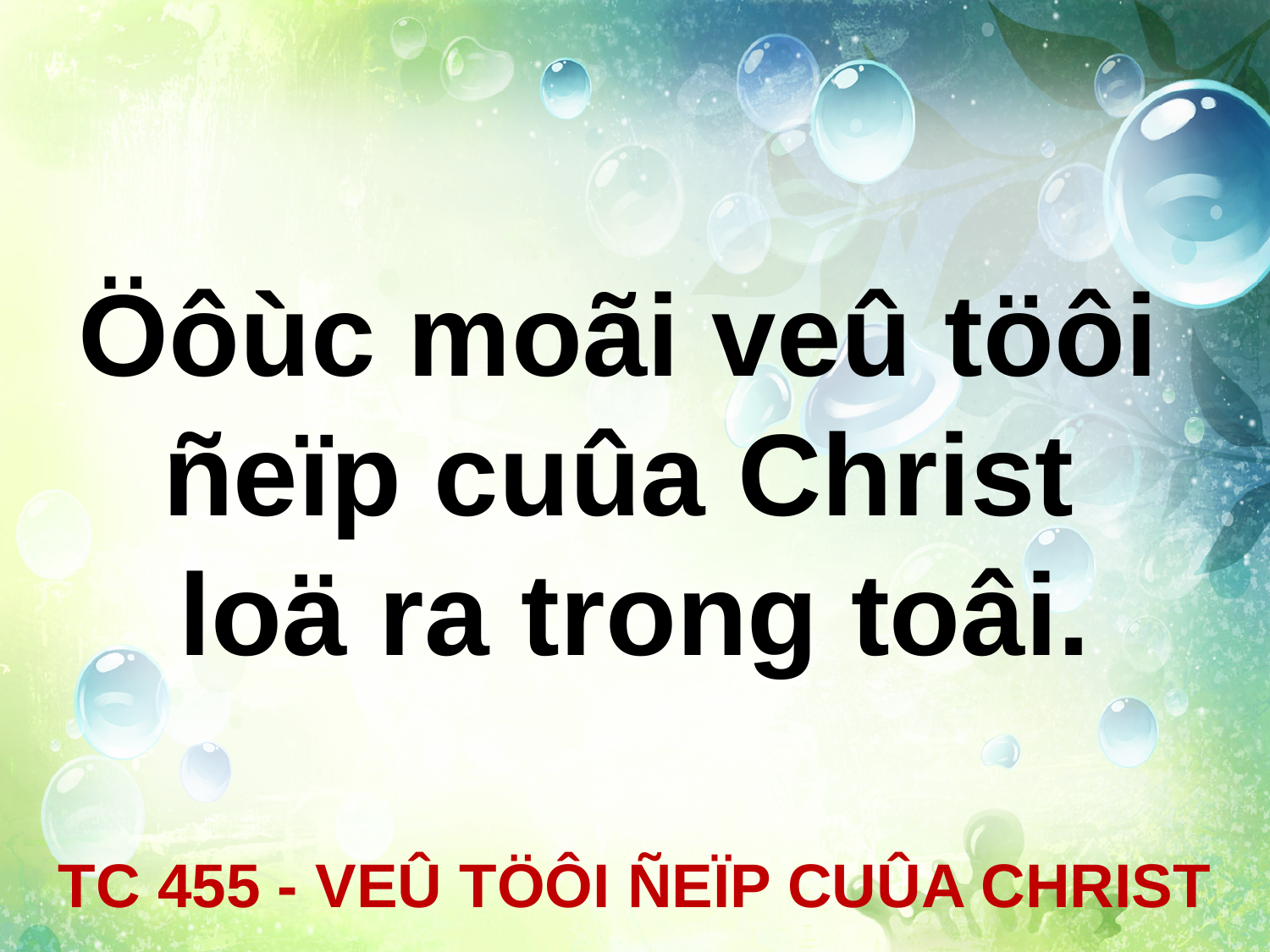

Öôùc moãi veû töôi
ñeïp cuûa Christ
loä ra trong toâi.
TC 455 - VEÛ TÖÔI ÑEÏP CUÛA CHRIST